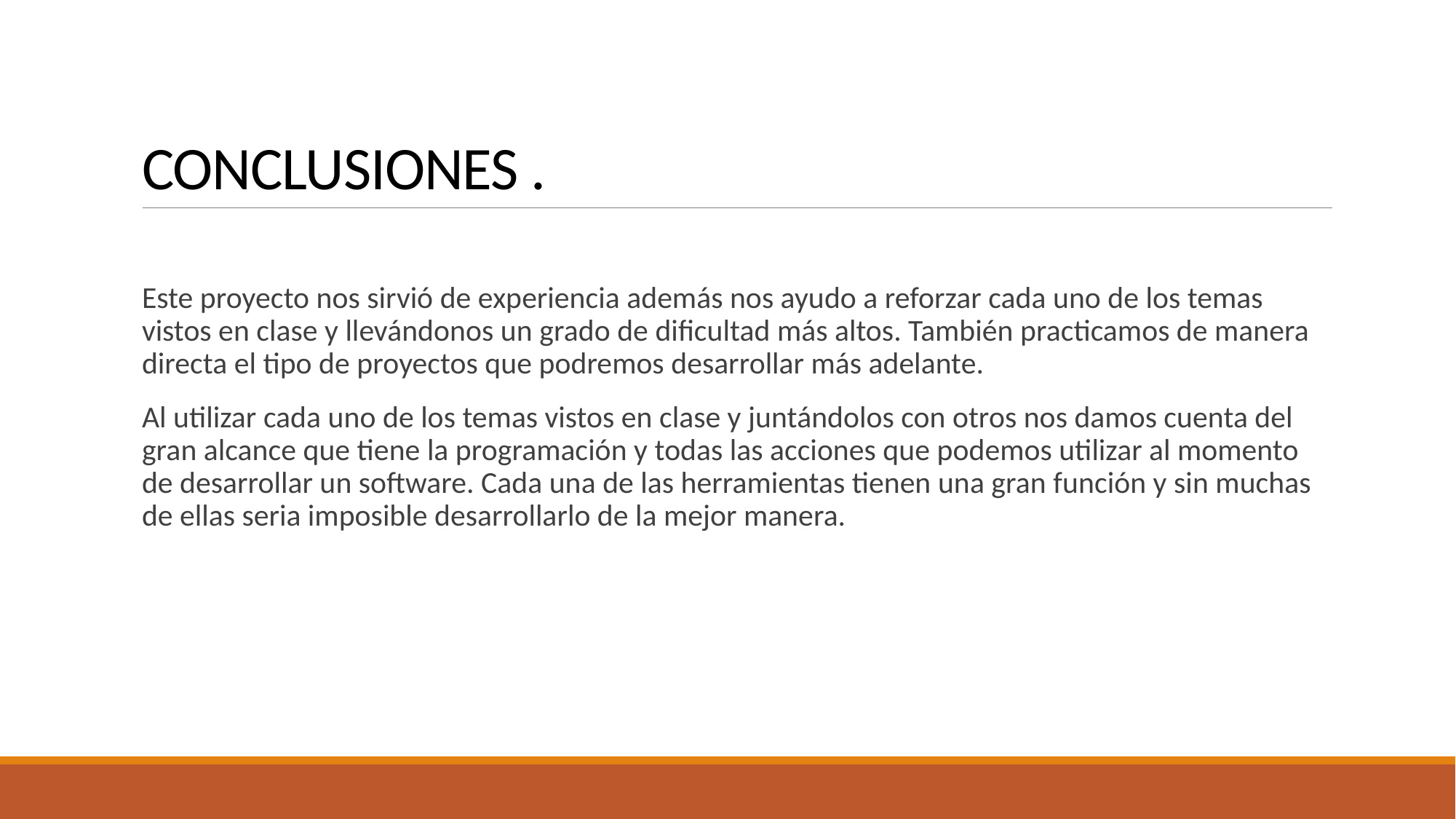

# CONCLUSIONES .
Este proyecto nos sirvió de experiencia además nos ayudo a reforzar cada uno de los temas vistos en clase y llevándonos un grado de dificultad más altos. También practicamos de manera directa el tipo de proyectos que podremos desarrollar más adelante.
Al utilizar cada uno de los temas vistos en clase y juntándolos con otros nos damos cuenta del gran alcance que tiene la programación y todas las acciones que podemos utilizar al momento de desarrollar un software. Cada una de las herramientas tienen una gran función y sin muchas de ellas seria imposible desarrollarlo de la mejor manera.